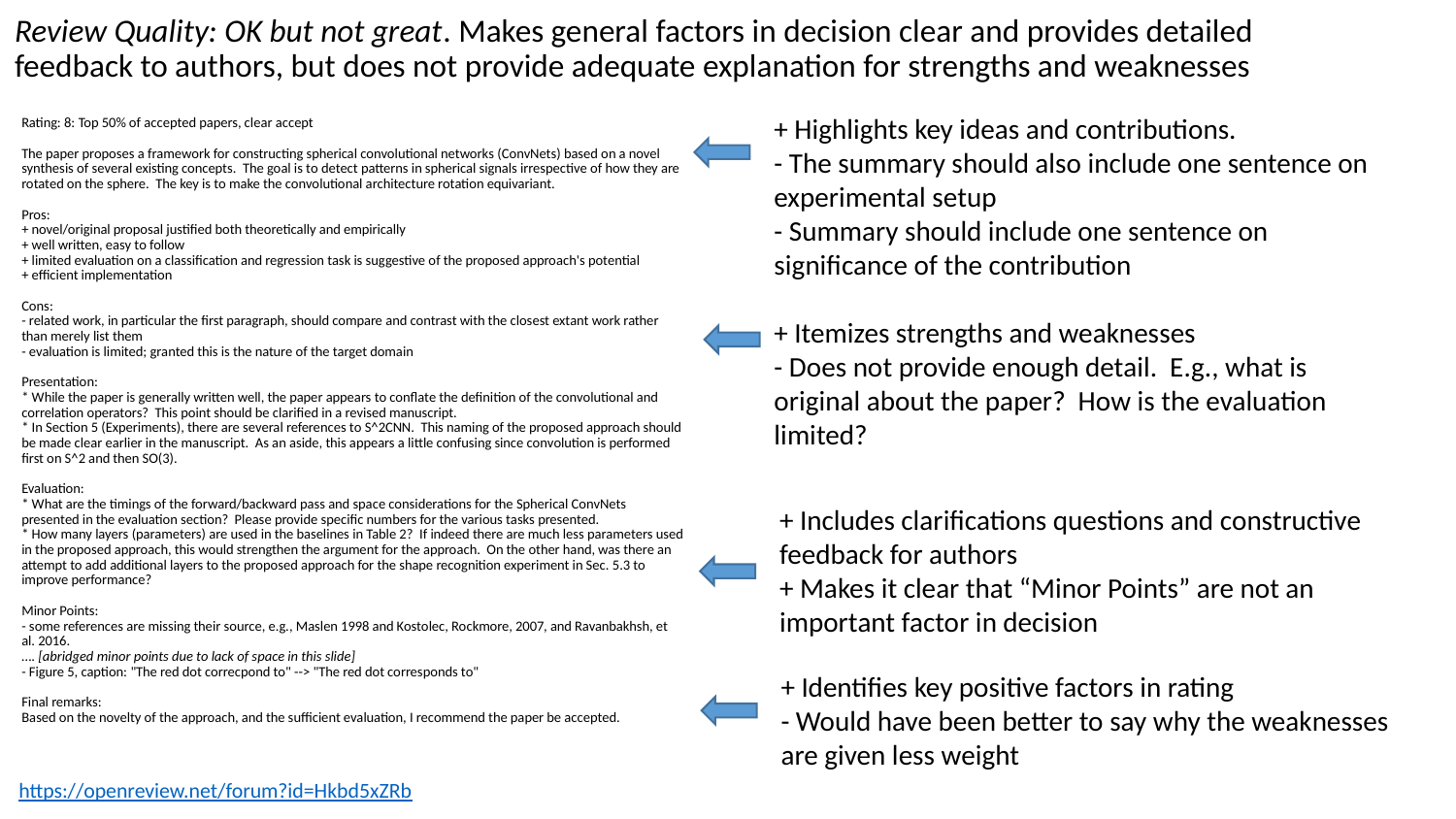

# Review Quality: OK but not great. Makes general factors in decision clear and provides detailed feedback to authors, but does not provide adequate explanation for strengths and weaknesses
Rating: 8: Top 50% of accepted papers, clear accept

The paper proposes a framework for constructing spherical convolutional networks (ConvNets) based on a novel synthesis of several existing concepts.  The goal is to detect patterns in spherical signals irrespective of how they are rotated on the sphere.  The key is to make the convolutional architecture rotation equivariant.

Pros:
+ novel/original proposal justified both theoretically and empirically
+ well written, easy to follow
+ limited evaluation on a classification and regression task is suggestive of the proposed approach's potential
+ efficient implementation

Cons:
- related work, in particular the first paragraph, should compare and contrast with the closest extant work rather than merely list them
- evaluation is limited; granted this is the nature of the target domain

Presentation:
* While the paper is generally written well, the paper appears to conflate the definition of the convolutional and correlation operators?  This point should be clarified in a revised manuscript.
* In Section 5 (Experiments), there are several references to S^2CNN.  This naming of the proposed approach should be made clear earlier in the manuscript.  As an aside, this appears a little confusing since convolution is performed first on S^2 and then SO(3).

Evaluation:
* What are the timings of the forward/backward pass and space considerations for the Spherical ConvNets presented in the evaluation section?  Please provide specific numbers for the various tasks presented.
* How many layers (parameters) are used in the baselines in Table 2?  If indeed there are much less parameters used in the proposed approach, this would strengthen the argument for the approach.  On the other hand, was there an attempt to add additional layers to the proposed approach for the shape recognition experiment in Sec. 5.3 to improve performance?

Minor Points:
- some references are missing their source, e.g., Maslen 1998 and Kostolec, Rockmore, 2007, and Ravanbakhsh, et al. 2016.
…. [abridged minor points due to lack of space in this slide]
- Figure 5, caption: "The red dot correcpond to" --> "The red dot corresponds to"

Final remarks:
Based on the novelty of the approach, and the sufficient evaluation, I recommend the paper be accepted.

+ Highlights key ideas and contributions.
- The summary should also include one sentence on experimental setup
- Summary should include one sentence on significance of the contribution

+ Itemizes strengths and weaknesses
- Does not provide enough detail.  E.g., what is original about the paper?  How is the evaluation limited?

+ Includes clarifications questions and constructive feedback for authors
+ Makes it clear that “Minor Points” are not an important factor in decision

+ Identifies key positive factors in rating
- Would have been better to say why the weaknesses are given less weight

https://openreview.net/forum?id=Hkbd5xZRb